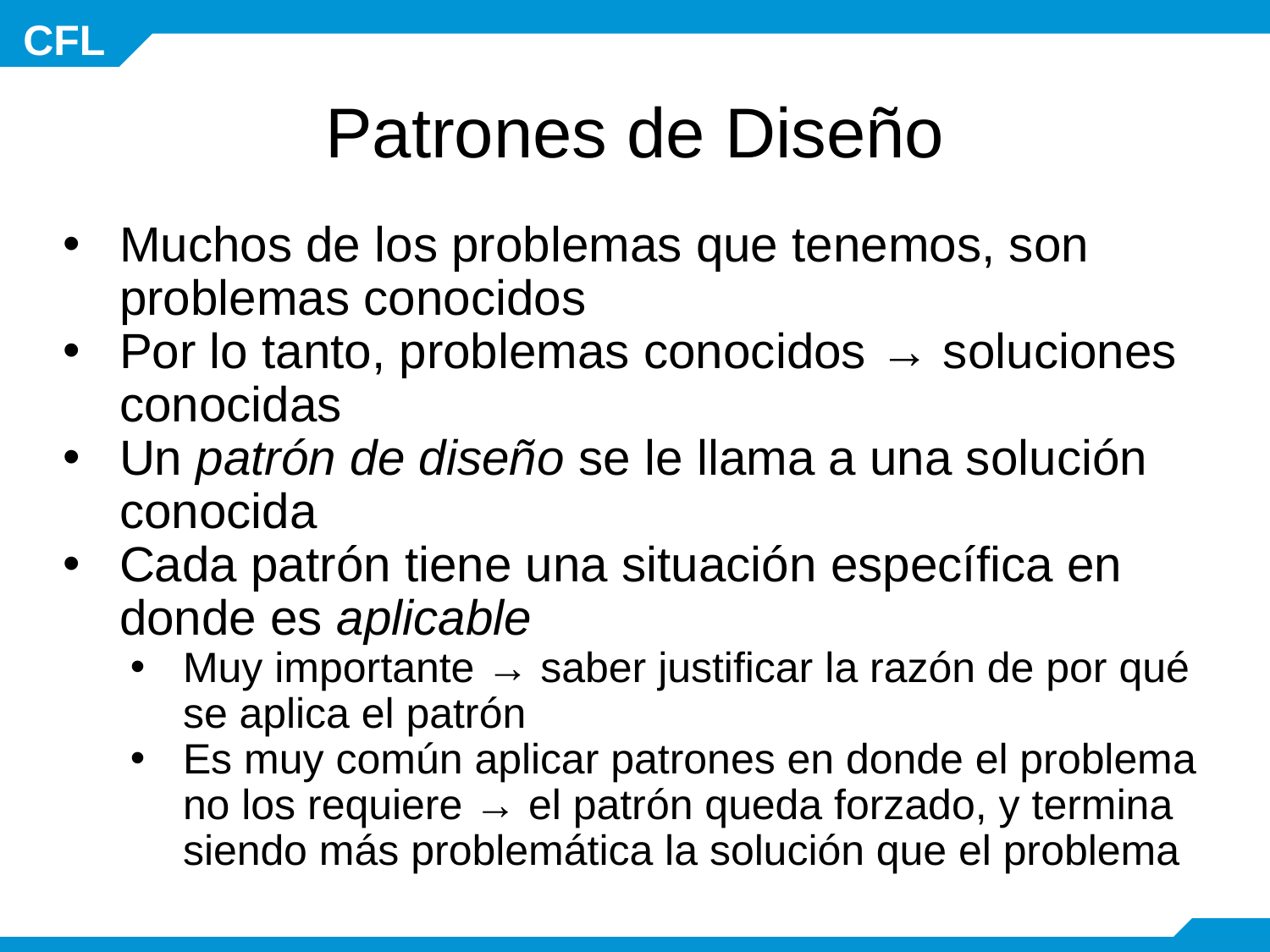

# Patrones de Diseño
Muchos de los problemas que tenemos, son problemas conocidos
Por lo tanto, problemas conocidos → soluciones conocidas
Un patrón de diseño se le llama a una solución conocida
Cada patrón tiene una situación específica en donde es aplicable
Muy importante → saber justificar la razón de por qué se aplica el patrón
Es muy común aplicar patrones en donde el problema no los requiere → el patrón queda forzado, y termina siendo más problemática la solución que el problema